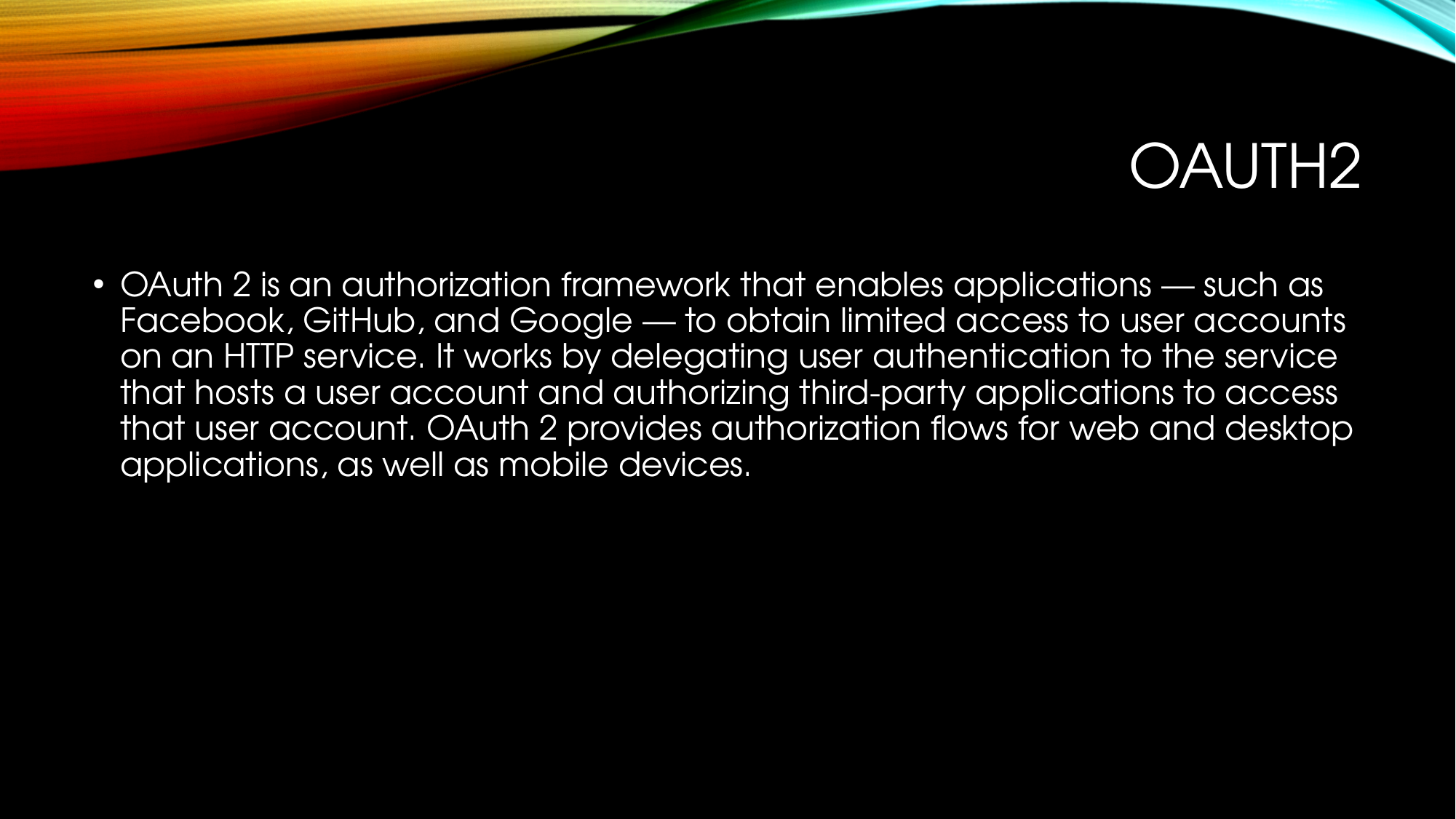

# OAuth2
OAuth 2 is an authorization framework that enables applications — such as Facebook, GitHub, and Google — to obtain limited access to user accounts on an HTTP service. It works by delegating user authentication to the service that hosts a user account and authorizing third-party applications to access that user account. OAuth 2 provides authorization flows for web and desktop applications, as well as mobile devices.